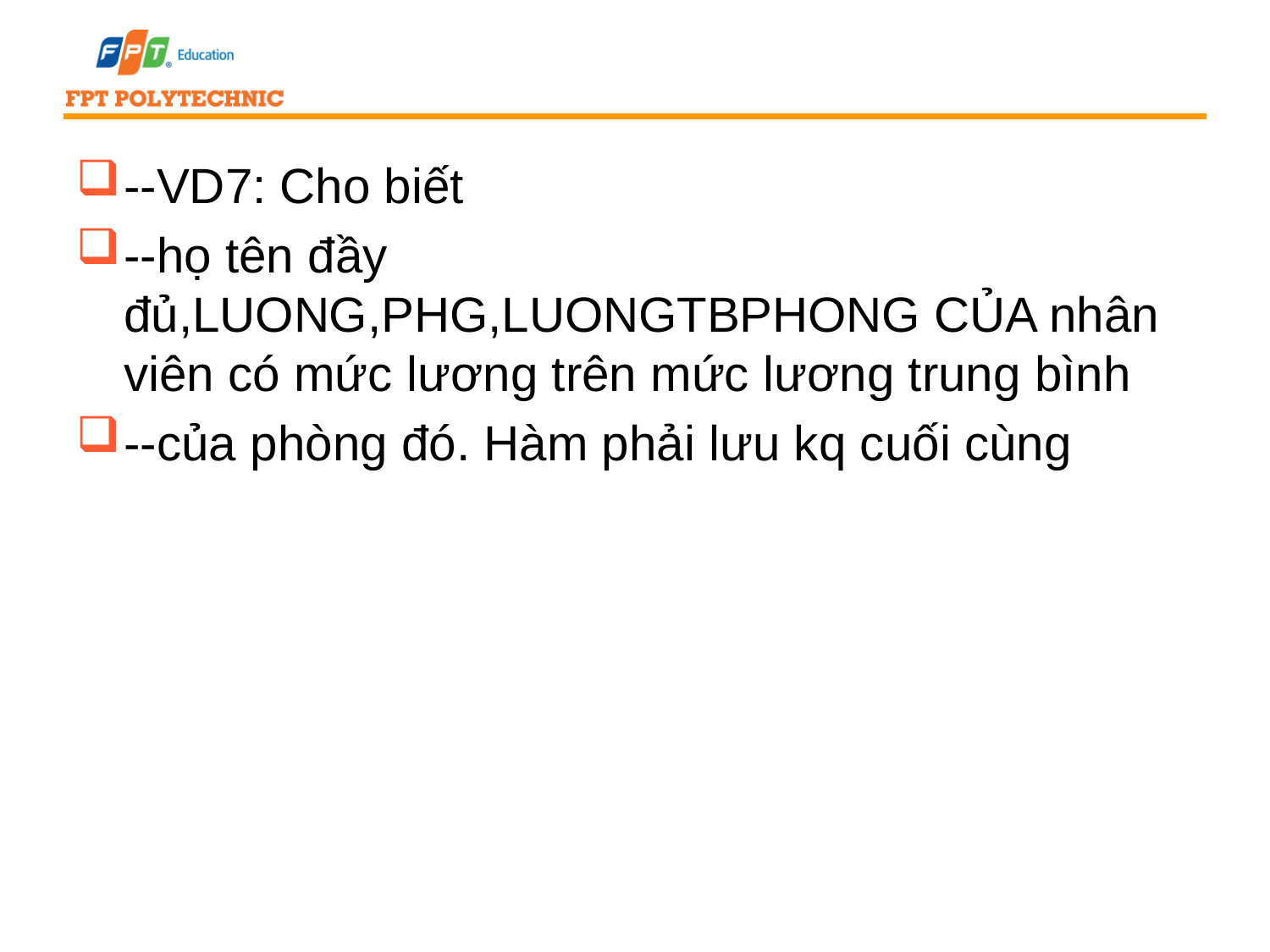

#
--VD7: Cho biết
--họ tên đầy đủ,LUONG,PHG,LUONGTBPHONG CỦA nhân viên có mức lương trên mức lương trung bình
--của phòng đó. Hàm phải lưu kq cuối cùng